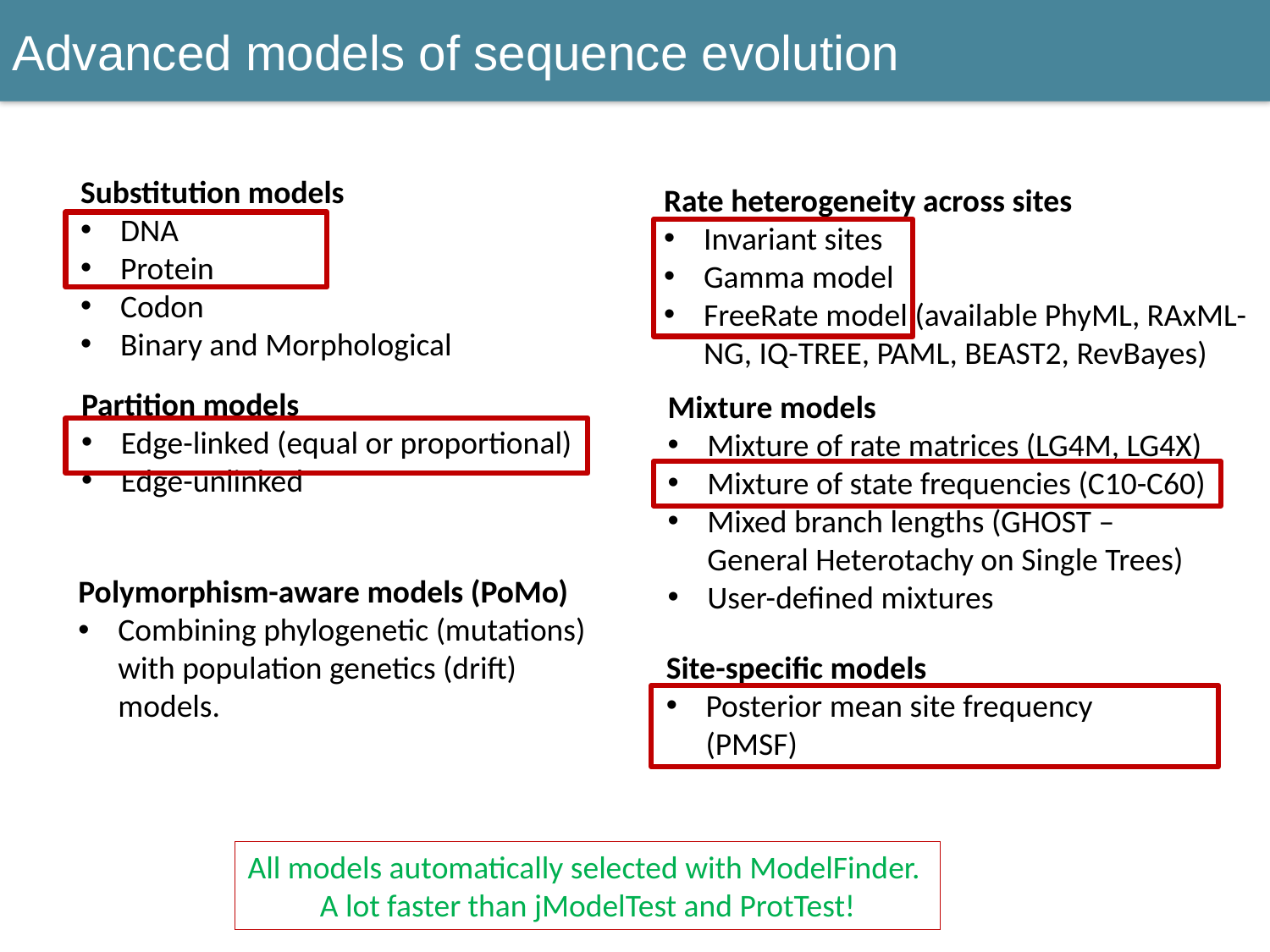

Advanced models of sequence evolution
Substitution models
DNA
Protein
Codon
Binary and Morphological

Rate heterogeneity across sites
Invariant sites
Gamma model
FreeRate model (available PhyML, RAxML-NG, IQ-TREE, PAML, BEAST2, RevBayes)

Partition models
Edge-linked (equal or proportional)
Edge-unlinked

Mixture models
Mixture of rate matrices (LG4M, LG4X)
Mixture of state frequencies (C10-C60)
Mixed branch lengths (GHOST –
General Heterotachy on Single Trees)
User-defined mixtures

Polymorphism-aware models (PoMo)
Combining phylogenetic (mutations) with population genetics (drift) models.
Site-specific models
Posterior mean site frequency (PMSF)

All models automatically selected with ModelFinder.
A lot faster than jModelTest and ProtTest!